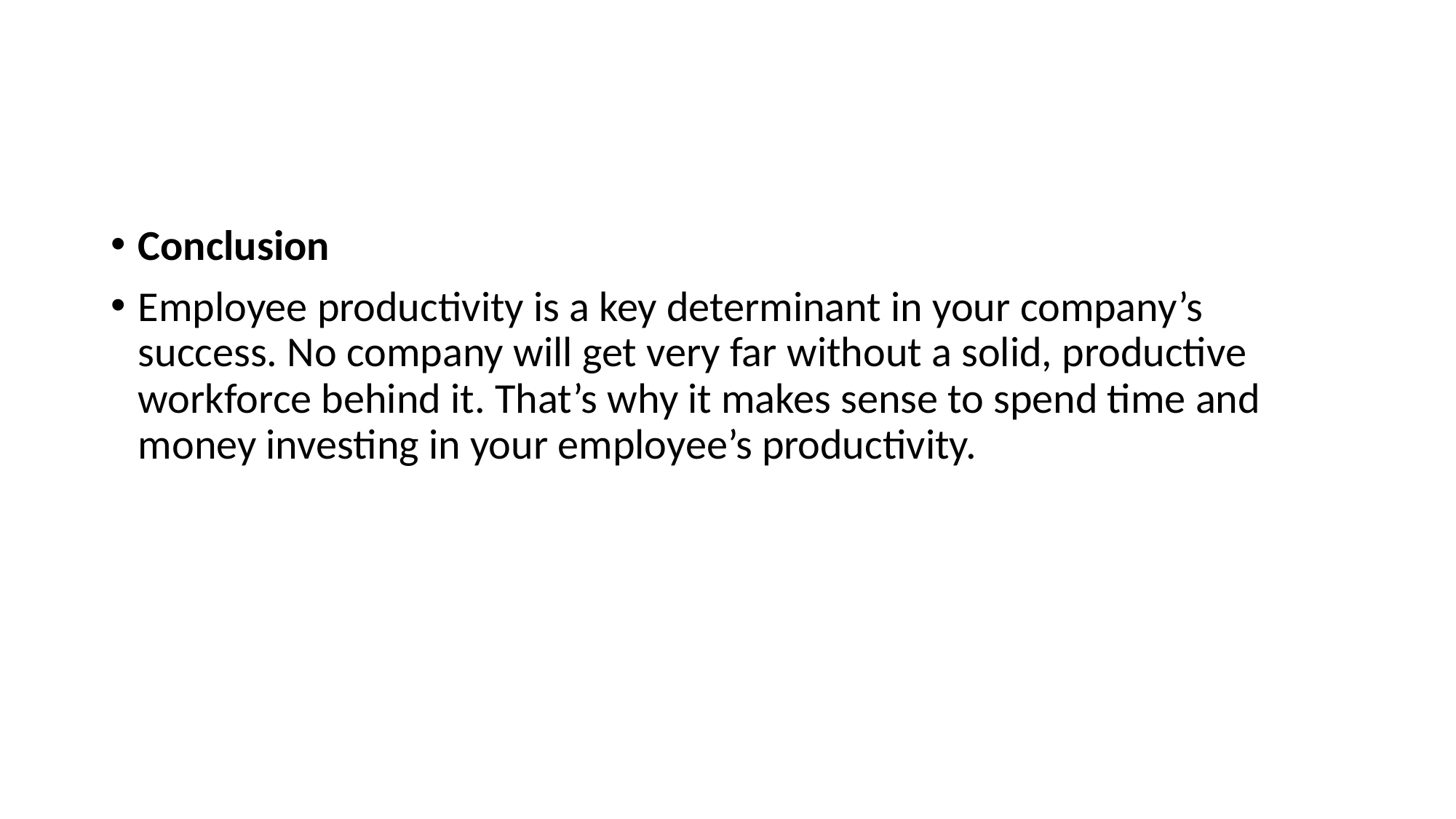

Conclusion
Employee productivity is a key determinant in your company’s success. No company will get very far without a solid, productive workforce behind it. That’s why it makes sense to spend time and money investing in your employee’s productivity.